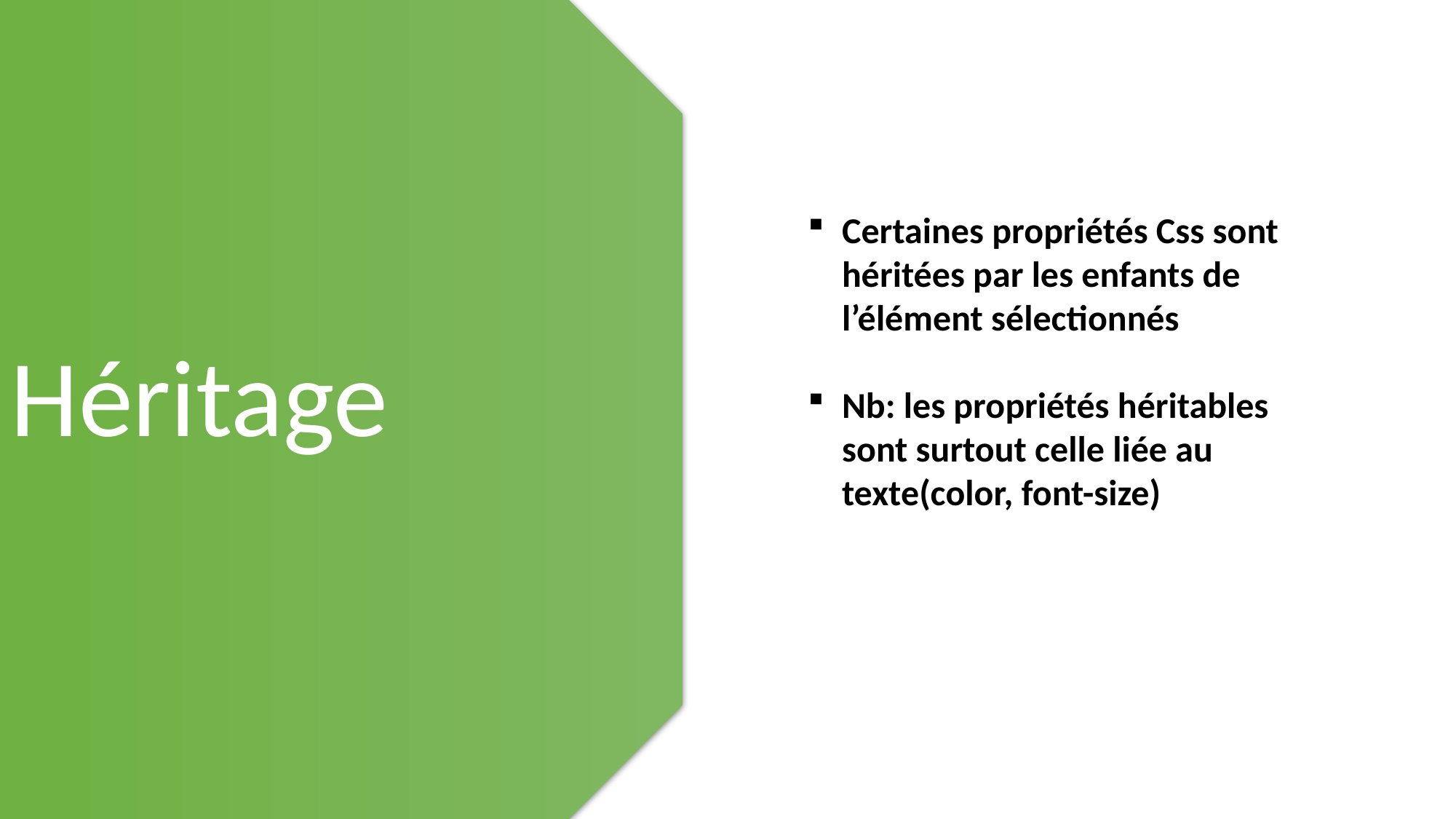

Certaines propriétés Css sont héritées par les enfants de l’élément sélectionnés

Nb: les propriétés héritables sont surtout celle liée au texte(color, font-size)

Héritage